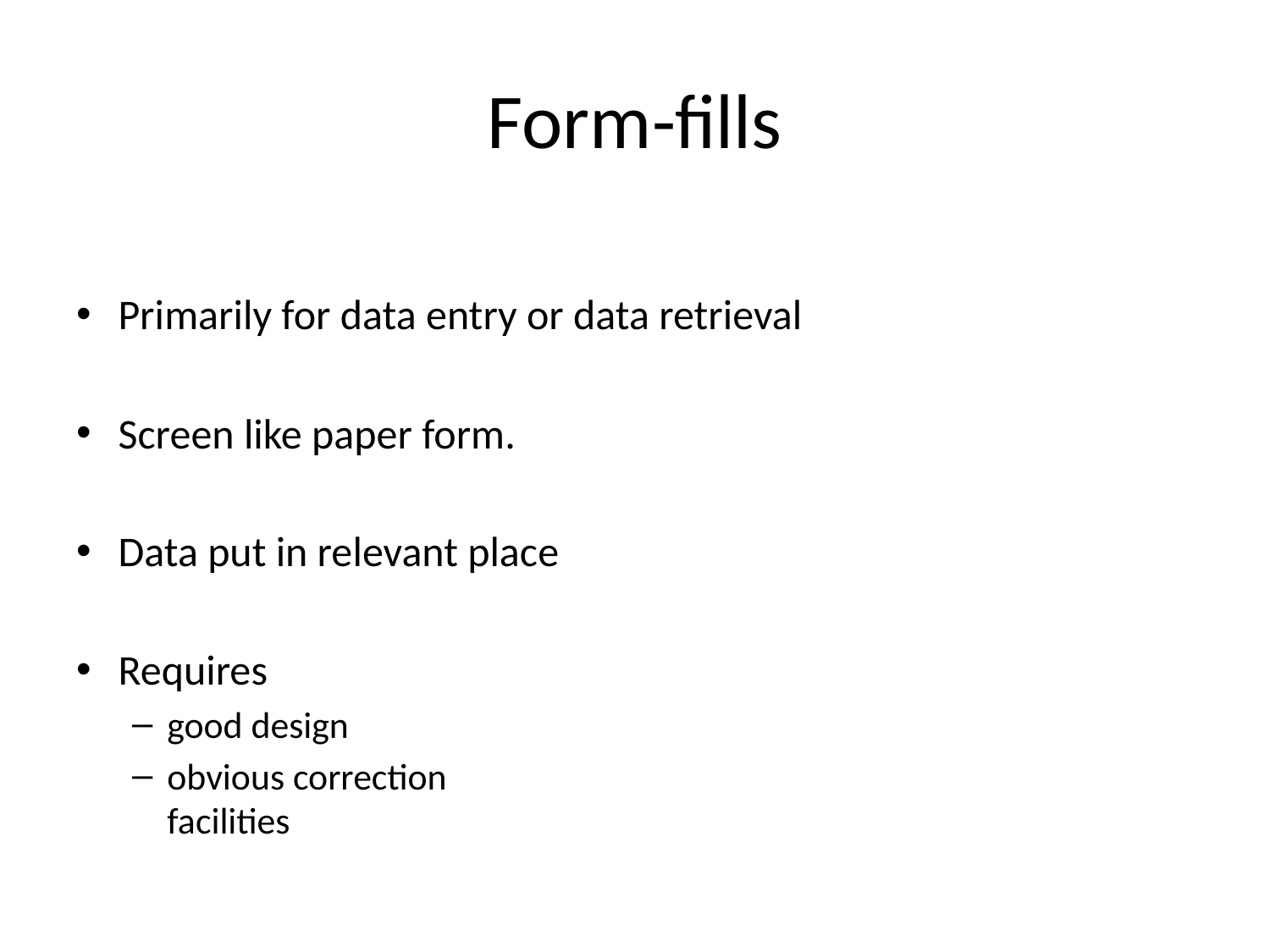

# Form-fills

Primarily for data entry or data retrieval

Screen like paper form.

Data put in relevant place

Requires
good design
obvious correction
facilities